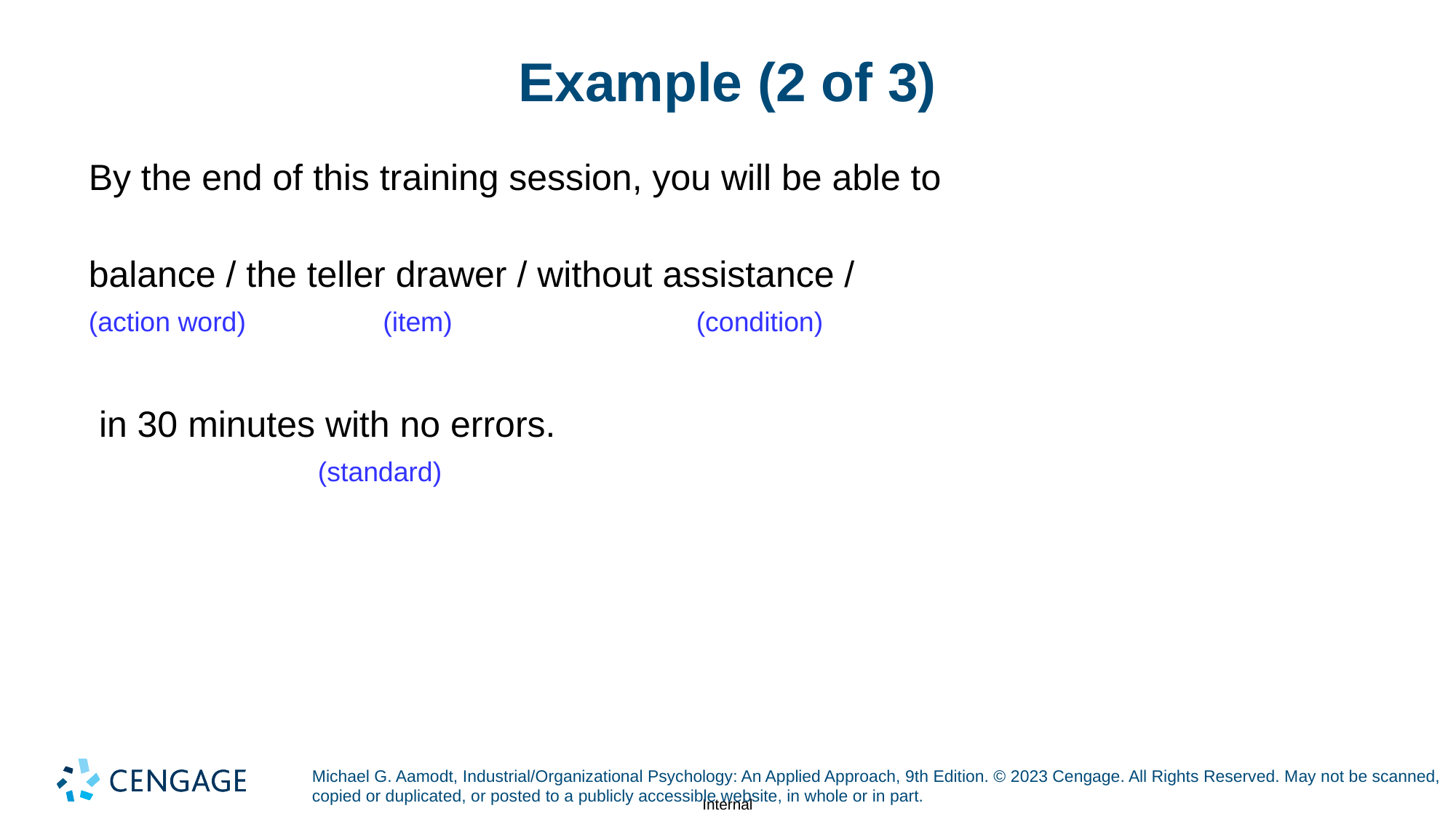

# Example (2 of 3)
By the end of this training session, you will be able to
balance / the teller drawer / without assistance /
(action word)                  (item)                                (condition)
 in 30 minutes with no errors.
                              (standard)